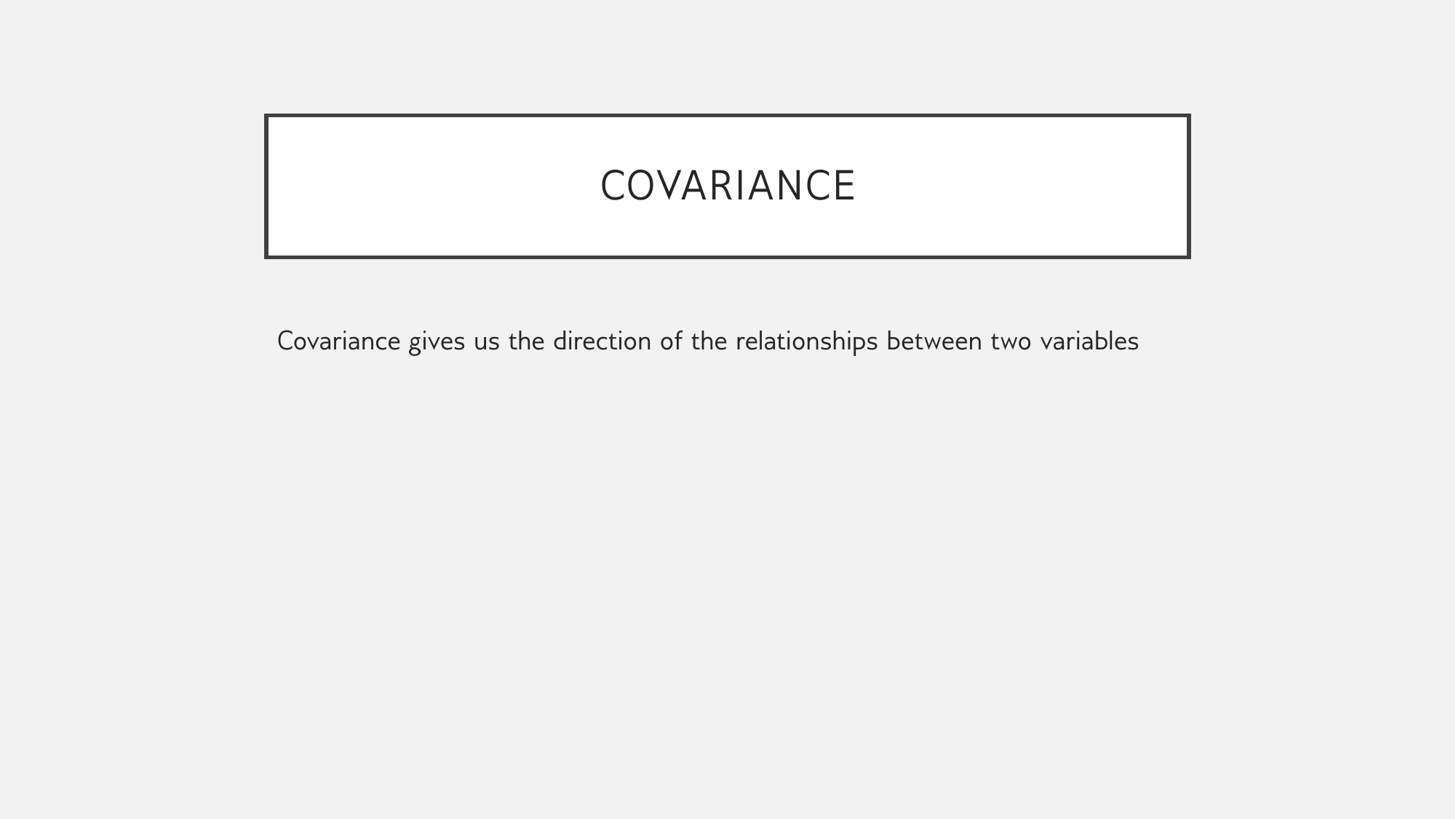

# Covariance
Covariance gives us the direction of the relationships between two variables